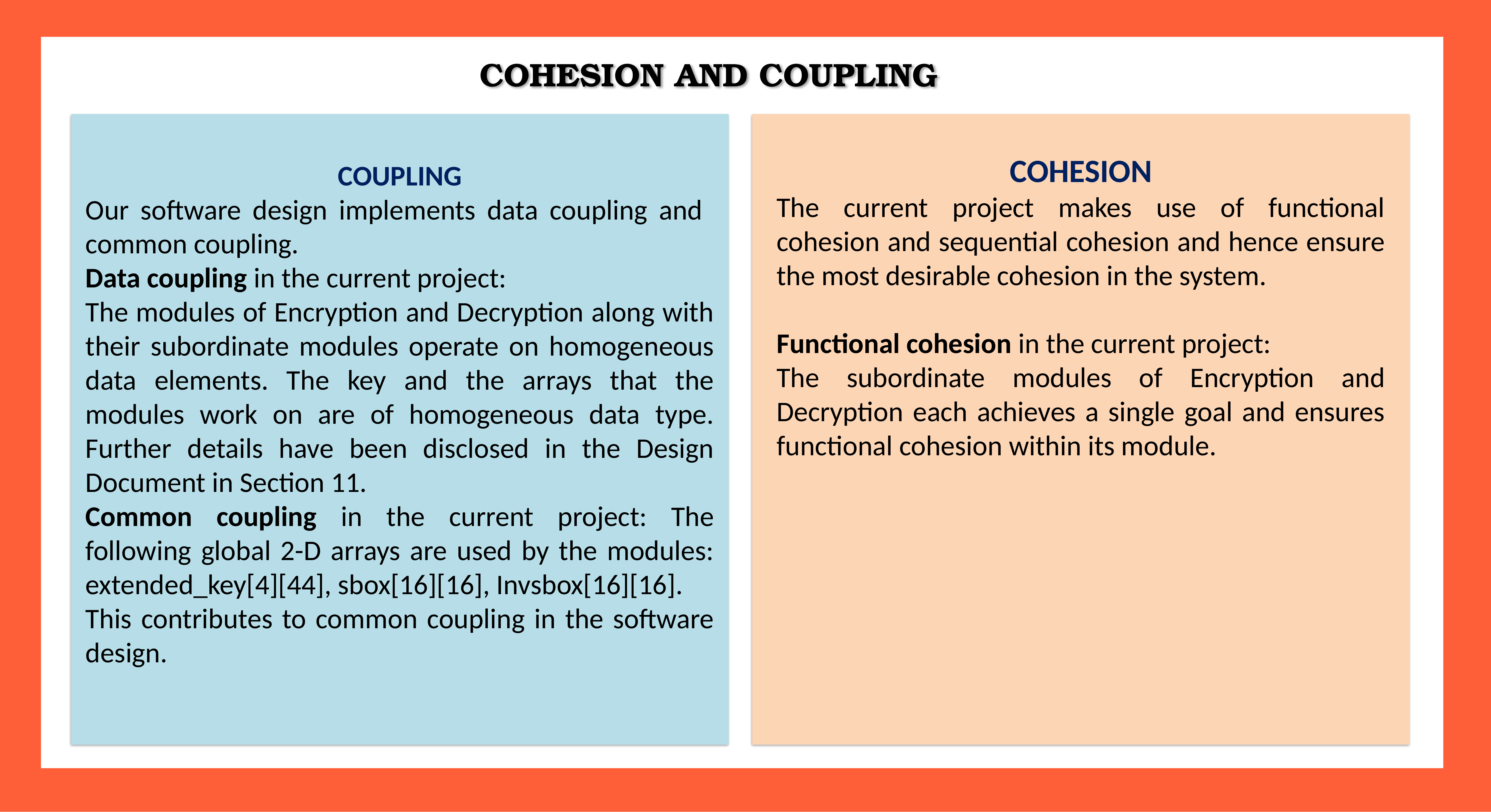

COHESION AND COUPLING

COUPLING
Our software design implements data coupling and  common coupling.
Data coupling in the current project:
The modules of Encryption and Decryption along with their subordinate modules operate on homogeneous data elements. The key and the arrays that the modules work on are of homogeneous data type. Further details have been disclosed in the Design Document in Section 11.
Common coupling in the current project: The following global 2-D arrays are used by the modules: extended_key[4][44], sbox[16][16], Invsbox[16][16].
This contributes to common coupling in the software design.
COHESION
The current project makes use of functional cohesion and sequential cohesion and hence ensure the most desirable cohesion in the system.

Functional cohesion in the current project:
The subordinate modules of Encryption and Decryption each achieves a single goal and ensures functional cohesion within its module.